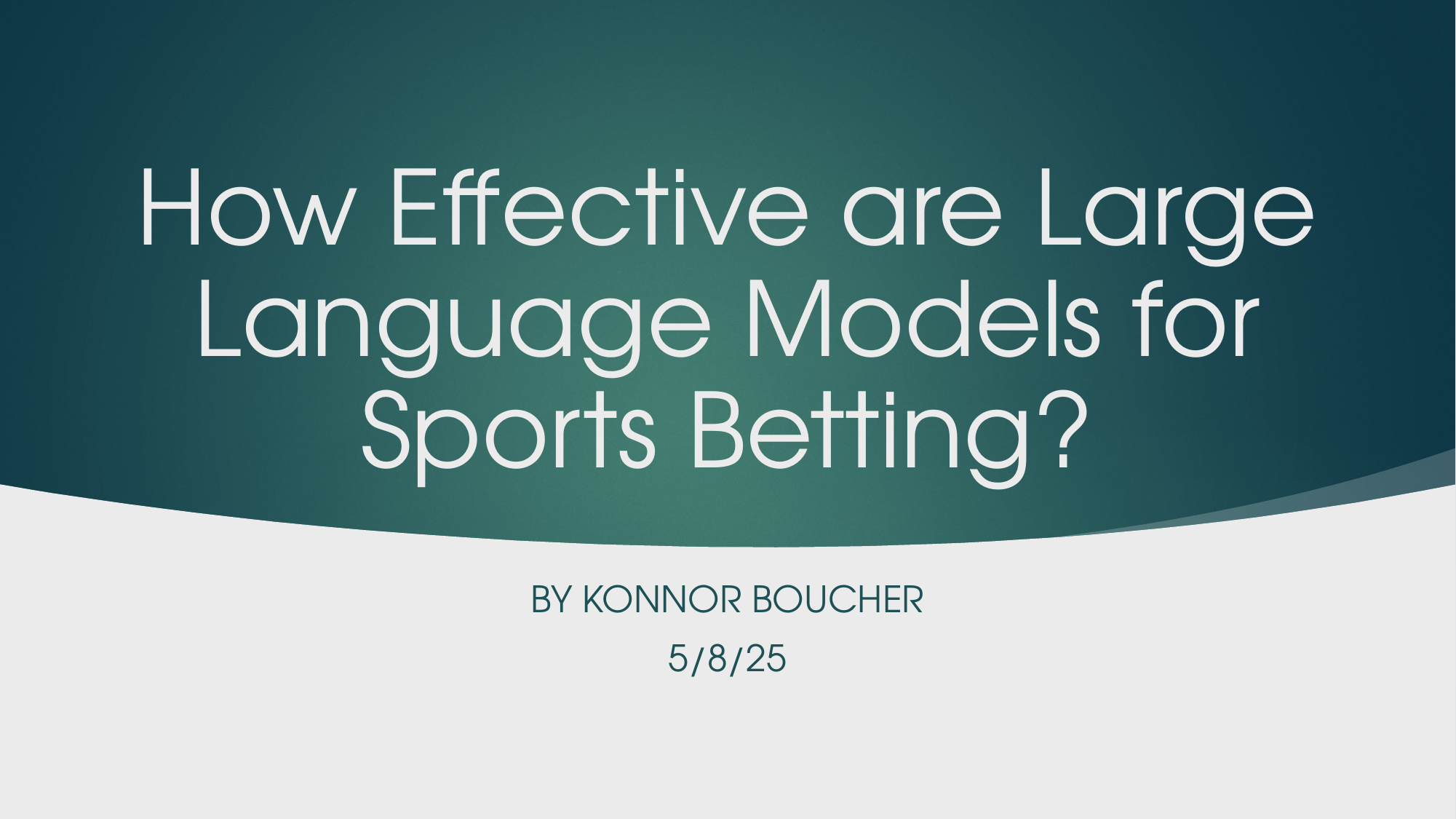

# How Effective are Large Language Models for Sports Betting?

By Konnor Boucher
5/8/25